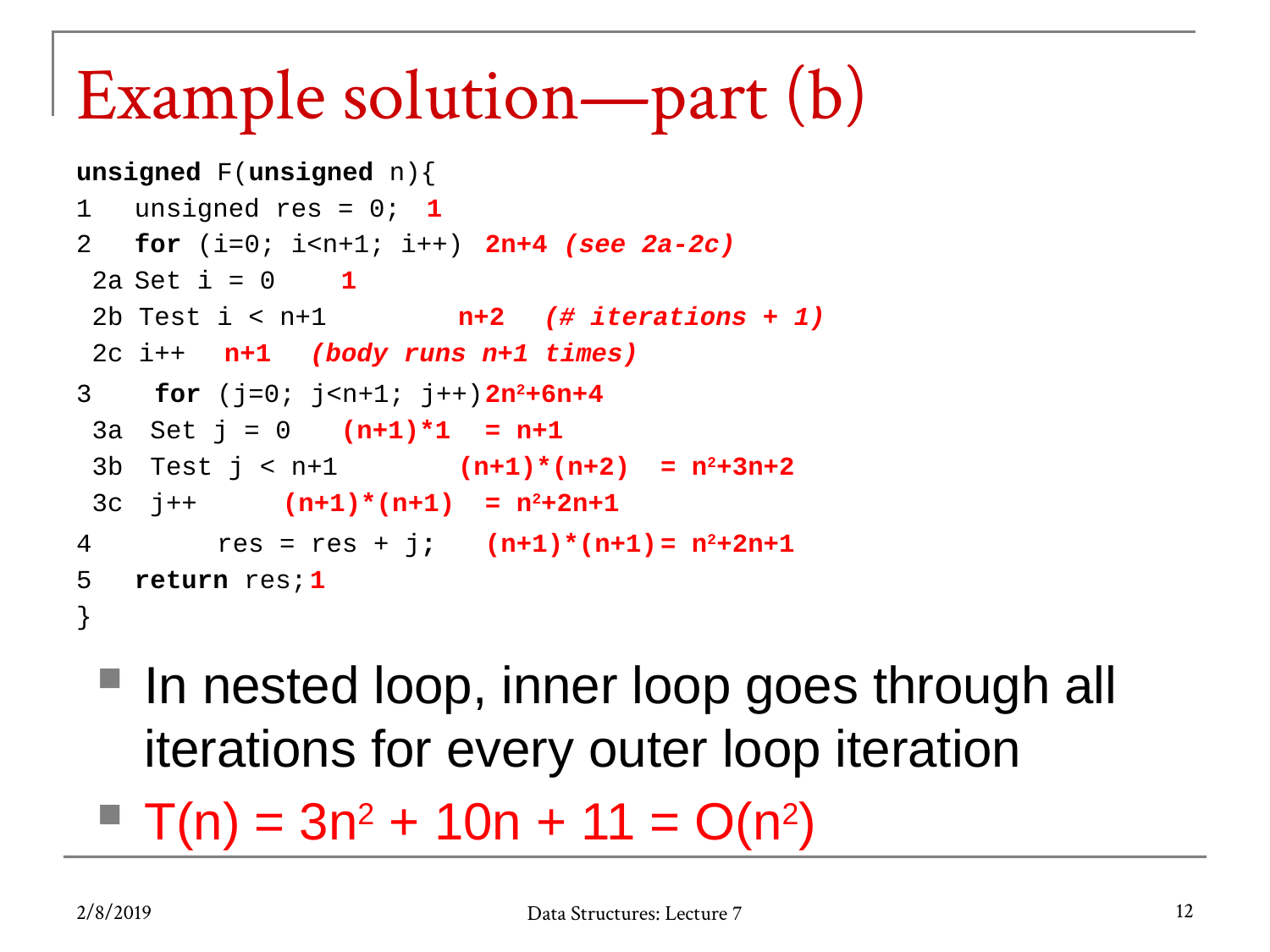

# Example solution—part (b)
unsigned F(unsigned n){
1	unsigned res = 0;		1
2 	for (i=0; i<n+1; i++) 	2n+4 (see 2a-2c)
 2a	Set i = 0			  1
 2b Test i < n+1		  n+2	(# iterations + 1)
 2c i++				  n+1	(body runs n+1 times)
3    for (j=0; j<n+1; j++)	2n2+6n+4
 3a		 Set j = 0		  (n+1)*1	= n+1
 3b		 Test j < n+1		  (n+1)*(n+2) 	= n2+3n+2
 3c		 j++			  (n+1)*(n+1)	= n2+2n+1
4        res = res + j;		(n+1)*(n+1)	= n2+2n+1
5 	return res;			1
}

In nested loop, inner loop goes through all iterations for every outer loop iteration
T(n) = 3n2 + 10n + 11 = O(n2)
2/8/2019
12
Data Structures: Lecture 7